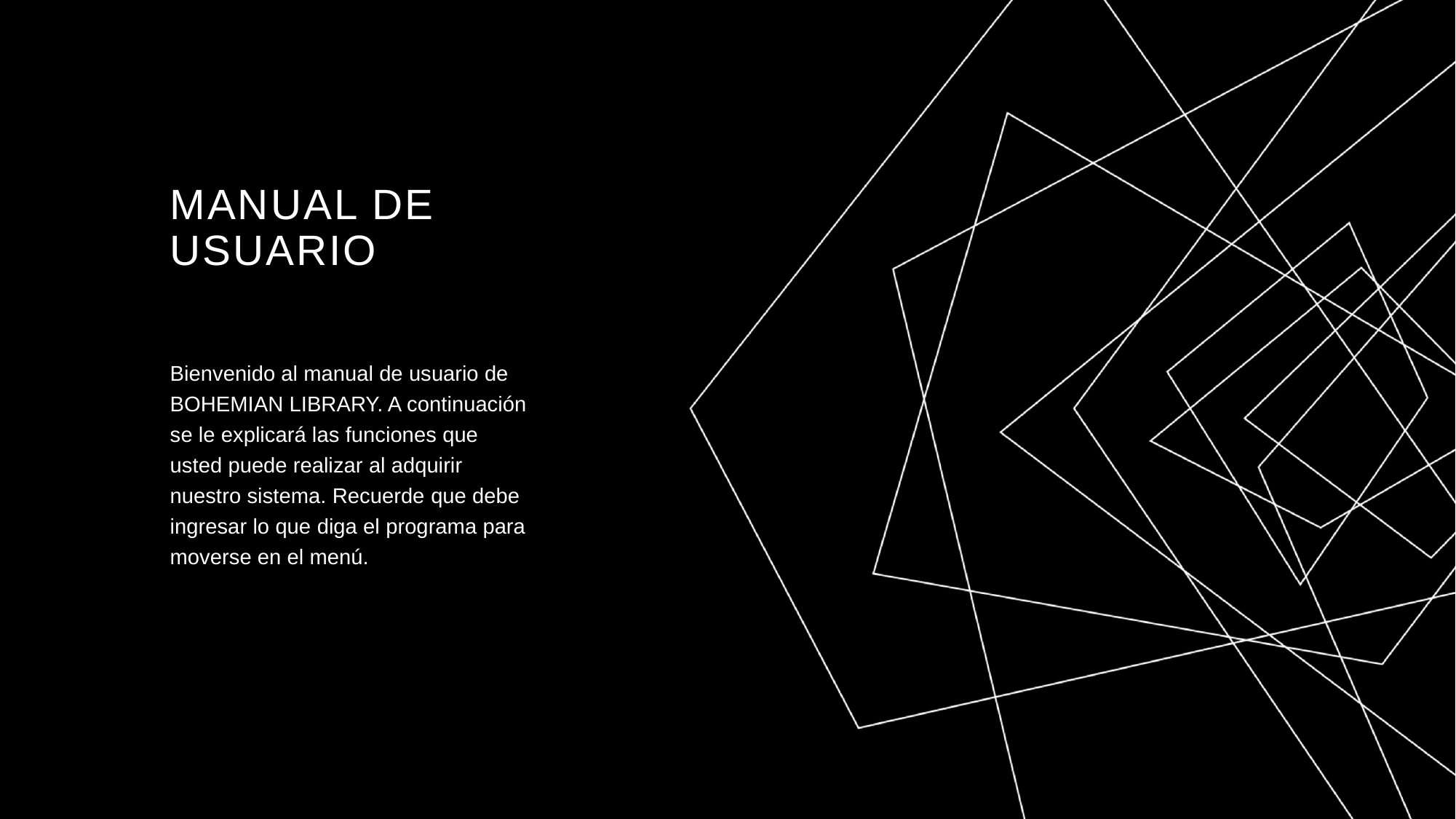

# Manual de usuario
Bienvenido al manual de usuario de BOHEMIAN LIBRARY. A continuación se le explicará las funciones que usted puede realizar al adquirir nuestro sistema. Recuerde que debe ingresar lo que diga el programa para moverse en el menú.